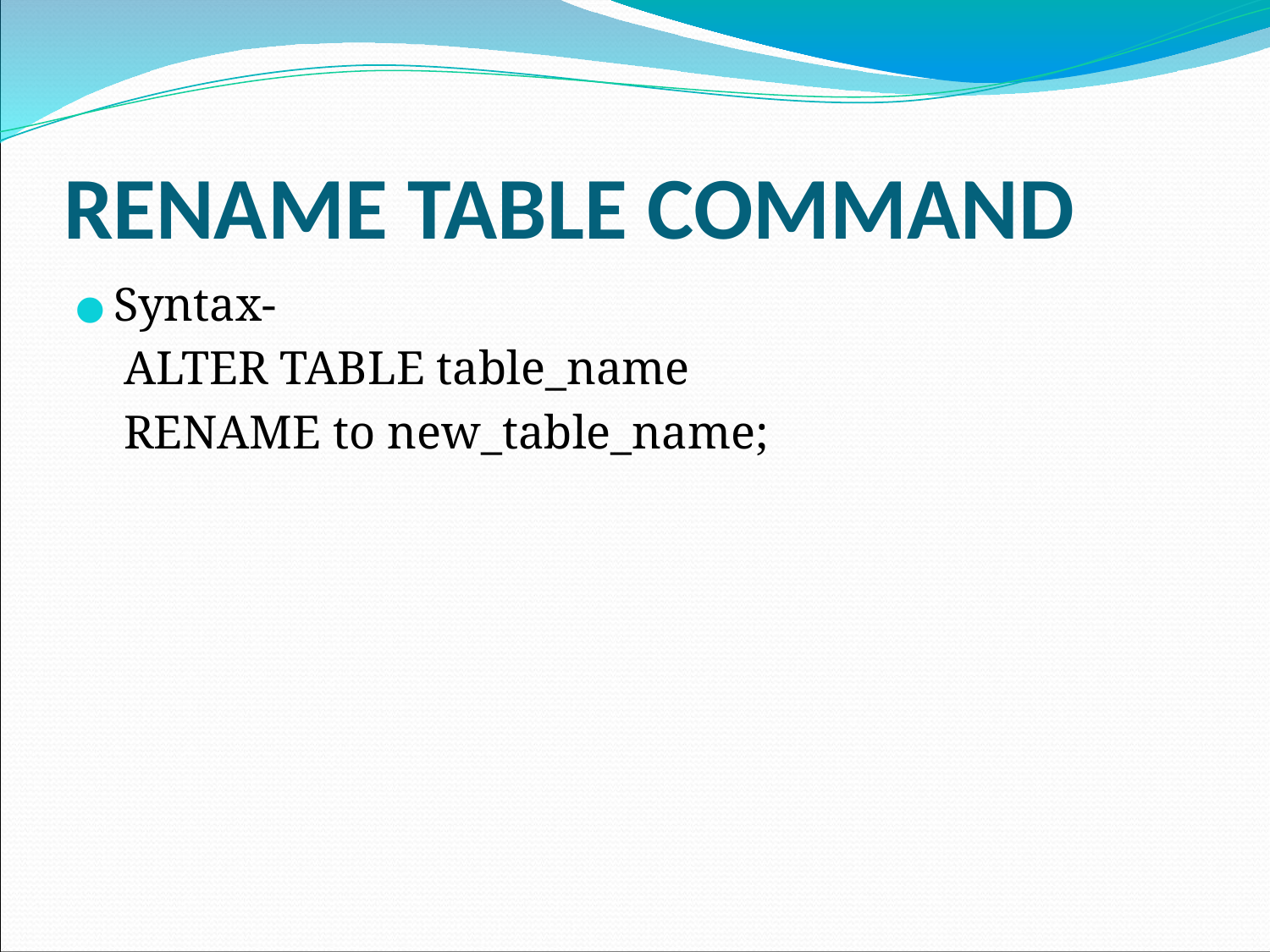

# RENAME TABLE COMMAND
Syntax-
    ALTER TABLE table_name
    RENAME to new_table_name;